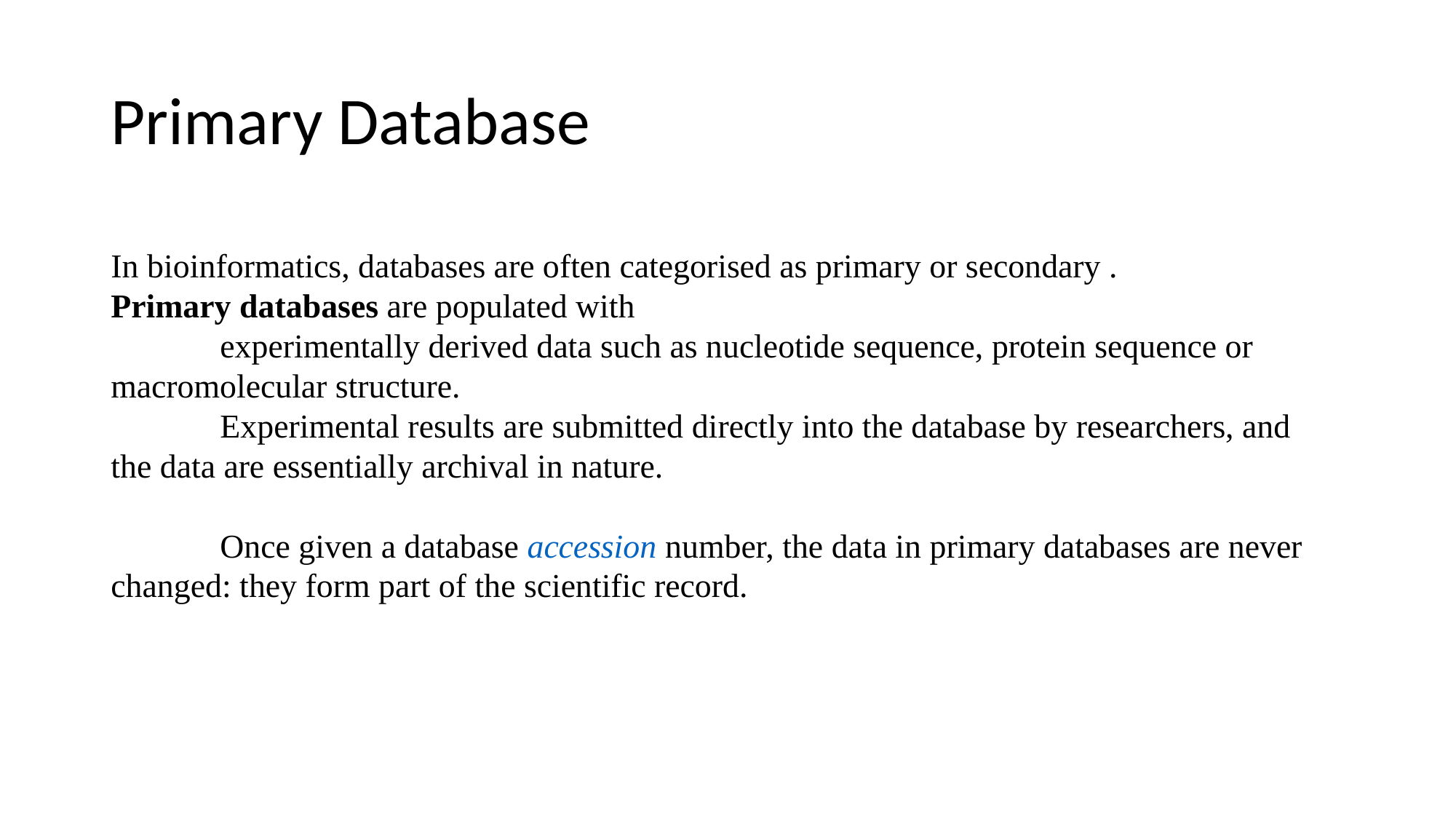

# Primary Database
In bioinformatics, databases are often categorised as primary or secondary .
Primary databases are populated with
 	experimentally derived data such as nucleotide sequence, protein sequence or macromolecular structure.
	Experimental results are submitted directly into the database by researchers, and the data are essentially archival in nature.

	Once given a database accession number, the data in primary databases are never changed: they form part of the scientific record.